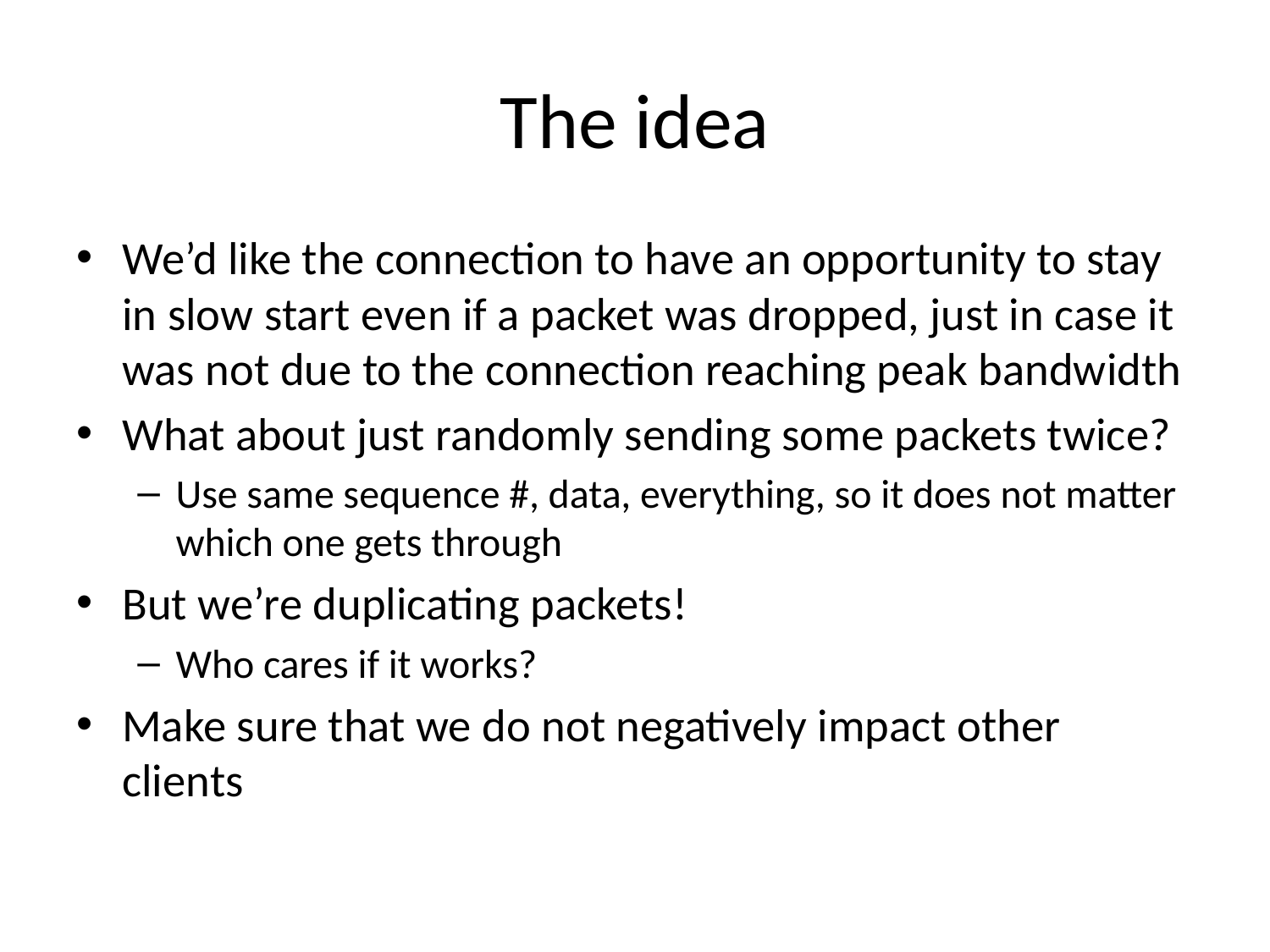

# The idea
We’d like the connection to have an opportunity to stay in slow start even if a packet was dropped, just in case it was not due to the connection reaching peak bandwidth
What about just randomly sending some packets twice?
Use same sequence #, data, everything, so it does not matter which one gets through
But we’re duplicating packets!
Who cares if it works?
Make sure that we do not negatively impact other clients